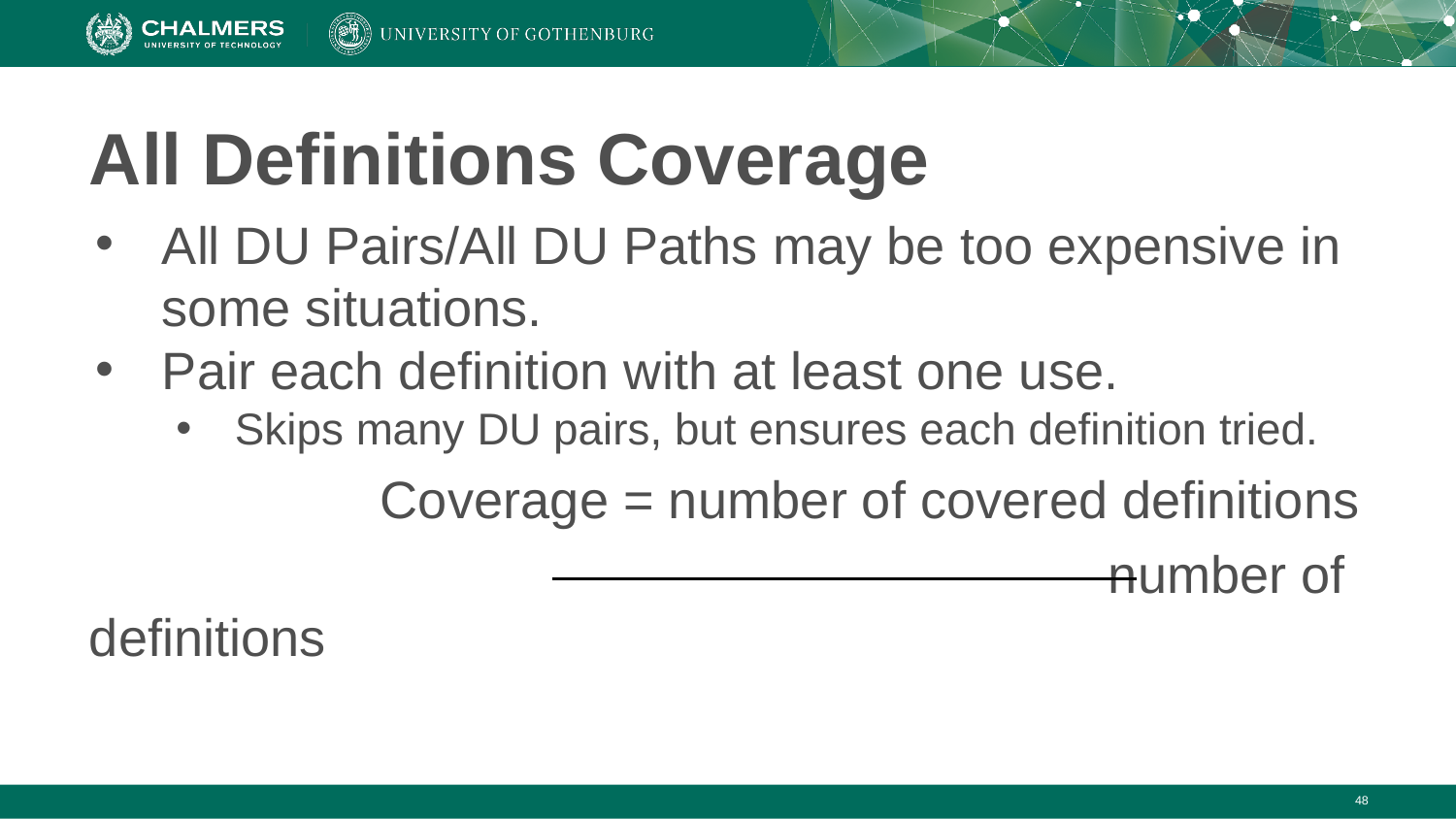

# All Definitions Coverage
All DU Pairs/All DU Paths may be too expensive in some situations.
Pair each definition with at least one use.
Skips many DU pairs, but ensures each definition tried.
		Coverage = number of covered definitions
							number of definitions

48